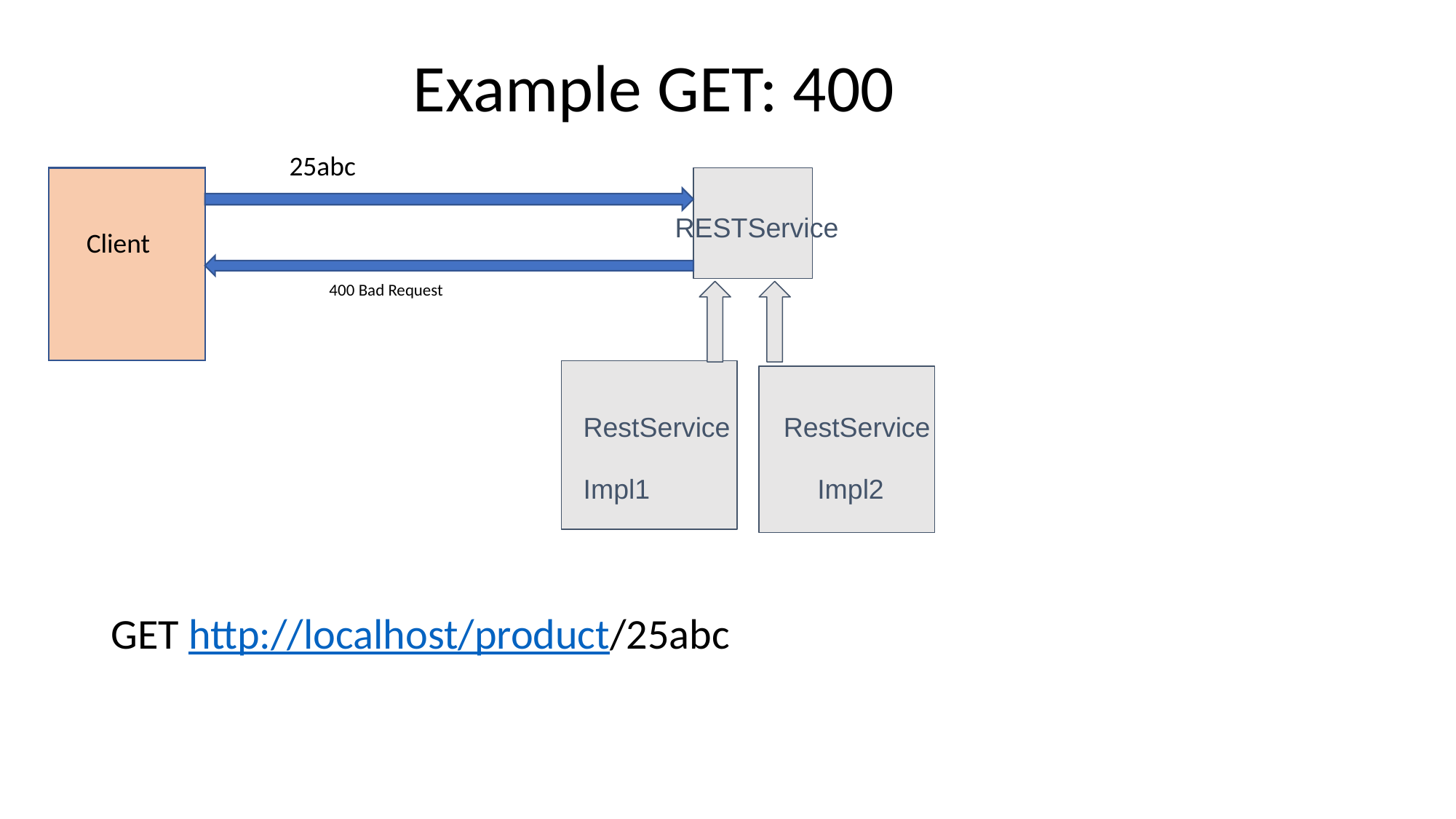

Example GET: 400
#

            RESTService

RestService       RestService
Impl1                      Impl2
25abc

Client

400 Bad Request

GET http://localhost/product/25abc